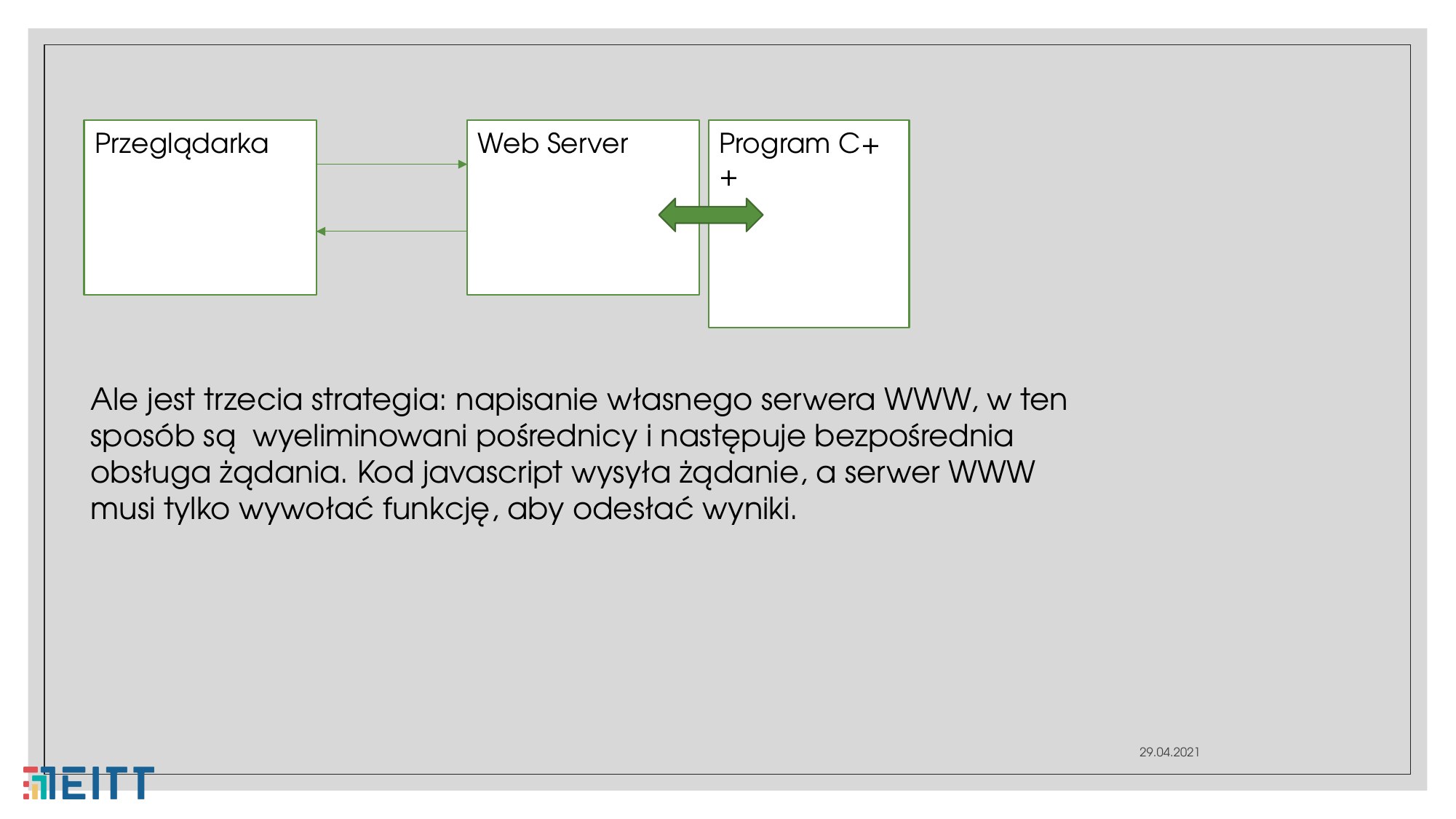

Przeglądarka

Web Server

Program C++

Ale jest trzecia strategia: napisanie własnego serwera WWW, w ten sposób są  wyeliminowani pośrednicy i następuje bezpośrednia obsługa żądania. Kod javascript wysyła żądanie, a serwer WWW musi tylko wywołać funkcję, aby odesłać wyniki.
29.04.2021